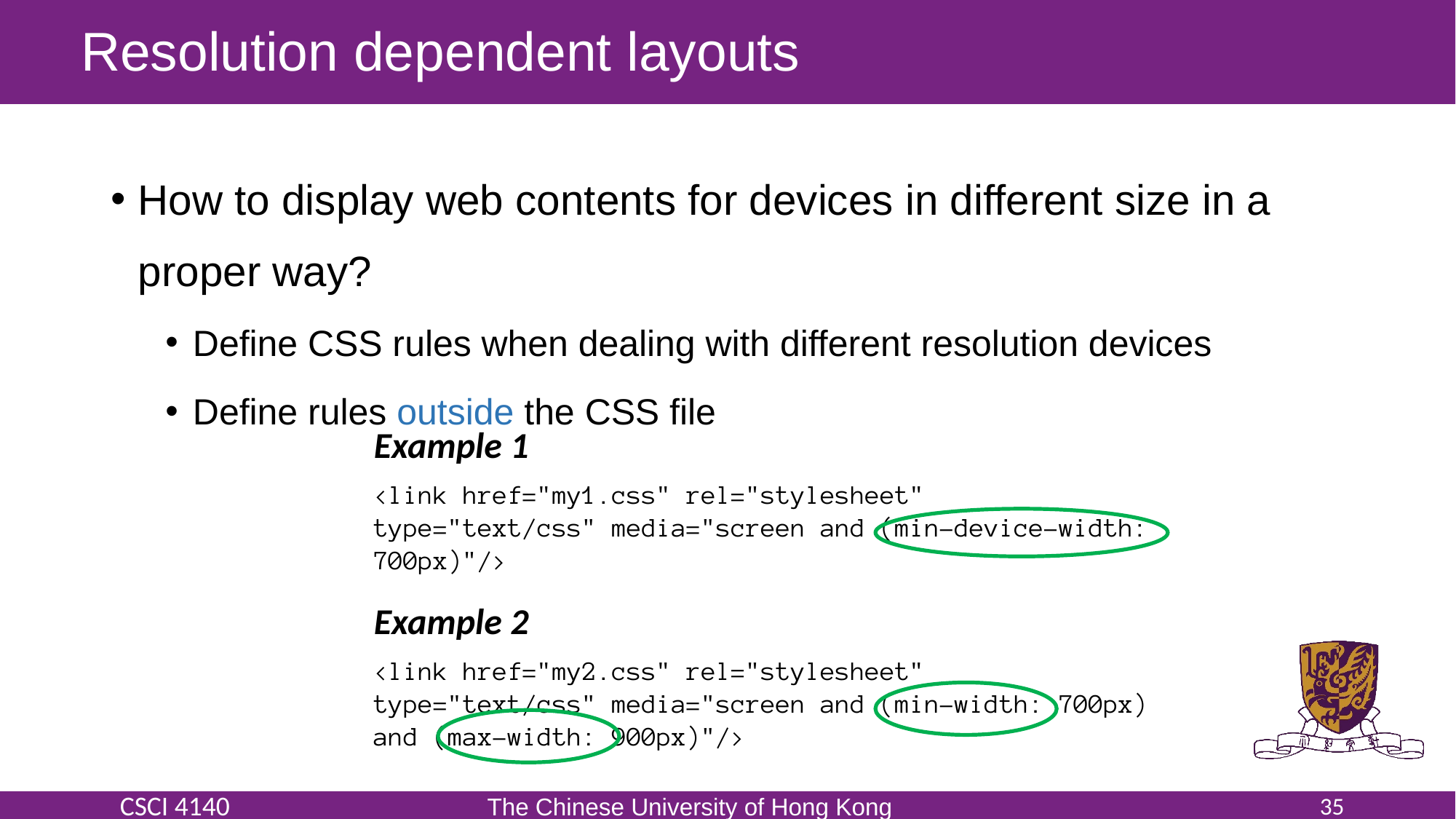

# Resolution dependent layouts
How to display web contents for devices in different size in a proper way?
Define CSS rules when dealing with different resolution devices
Define rules outside the CSS file

Example 1
<link href="my1.css" rel="stylesheet" type="text/css" media="screen and (min-device-width: 700px)"/>

Example 2
<link href="my2.css" rel="stylesheet" type="text/css" media="screen and (min-width: 700px) and (max-width: 900px)"/>

35